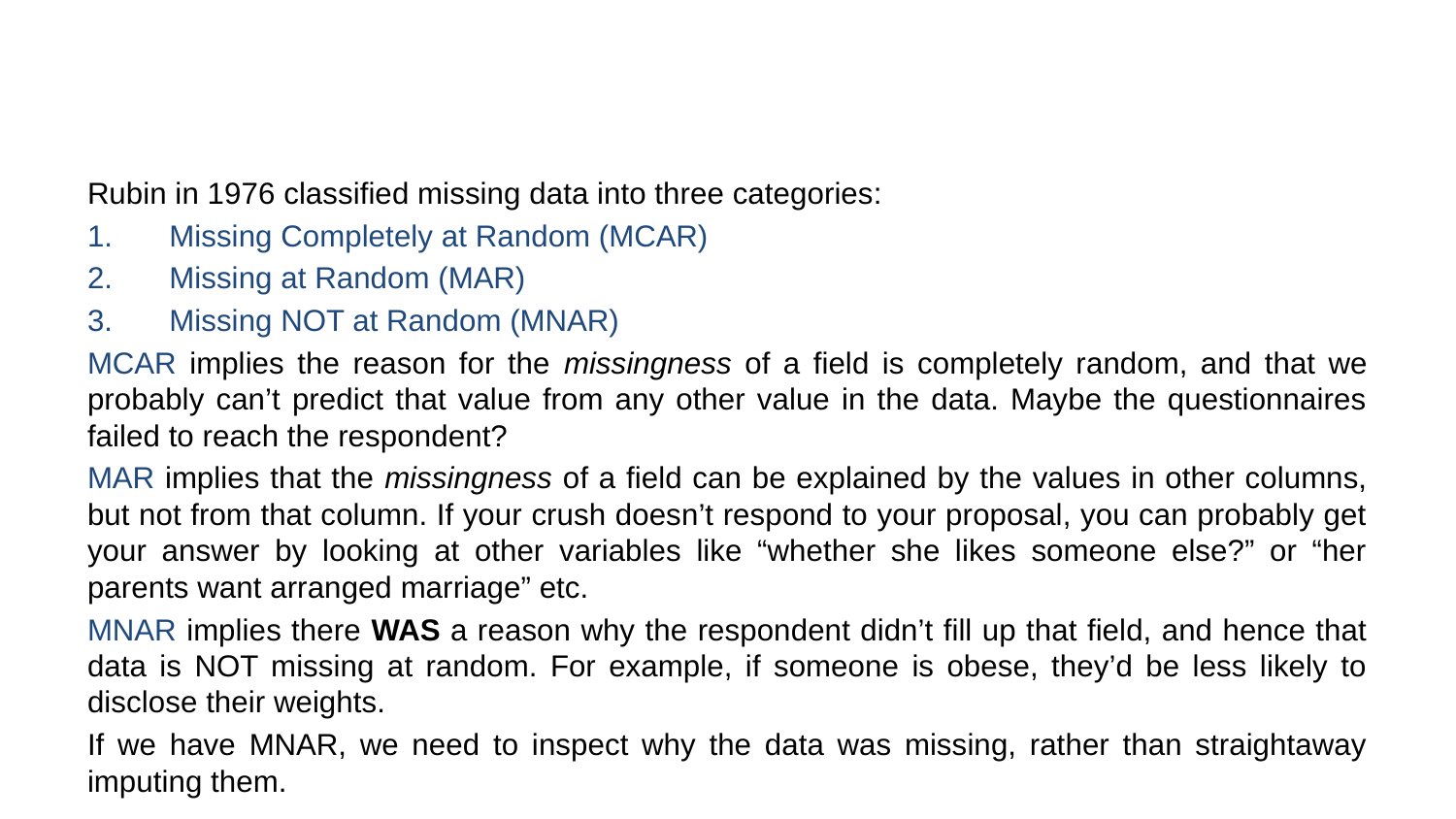

#
Rubin in 1976 classified missing data into three categories:
Missing Completely at Random (MCAR)
Missing at Random (MAR)
Missing NOT at Random (MNAR)
MCAR implies the reason for the missingness of a field is completely random, and that we probably can’t predict that value from any other value in the data. Maybe the questionnaires failed to reach the respondent?
MAR implies that the missingness of a field can be explained by the values in other columns, but not from that column. If your crush doesn’t respond to your proposal, you can probably get your answer by looking at other variables like “whether she likes someone else?” or “her parents want arranged marriage” etc.
MNAR implies there WAS a reason why the respondent didn’t fill up that field, and hence that data is NOT missing at random. For example, if someone is obese, they’d be less likely to disclose their weights.
If we have MNAR, we need to inspect why the data was missing, rather than straightaway imputing them.